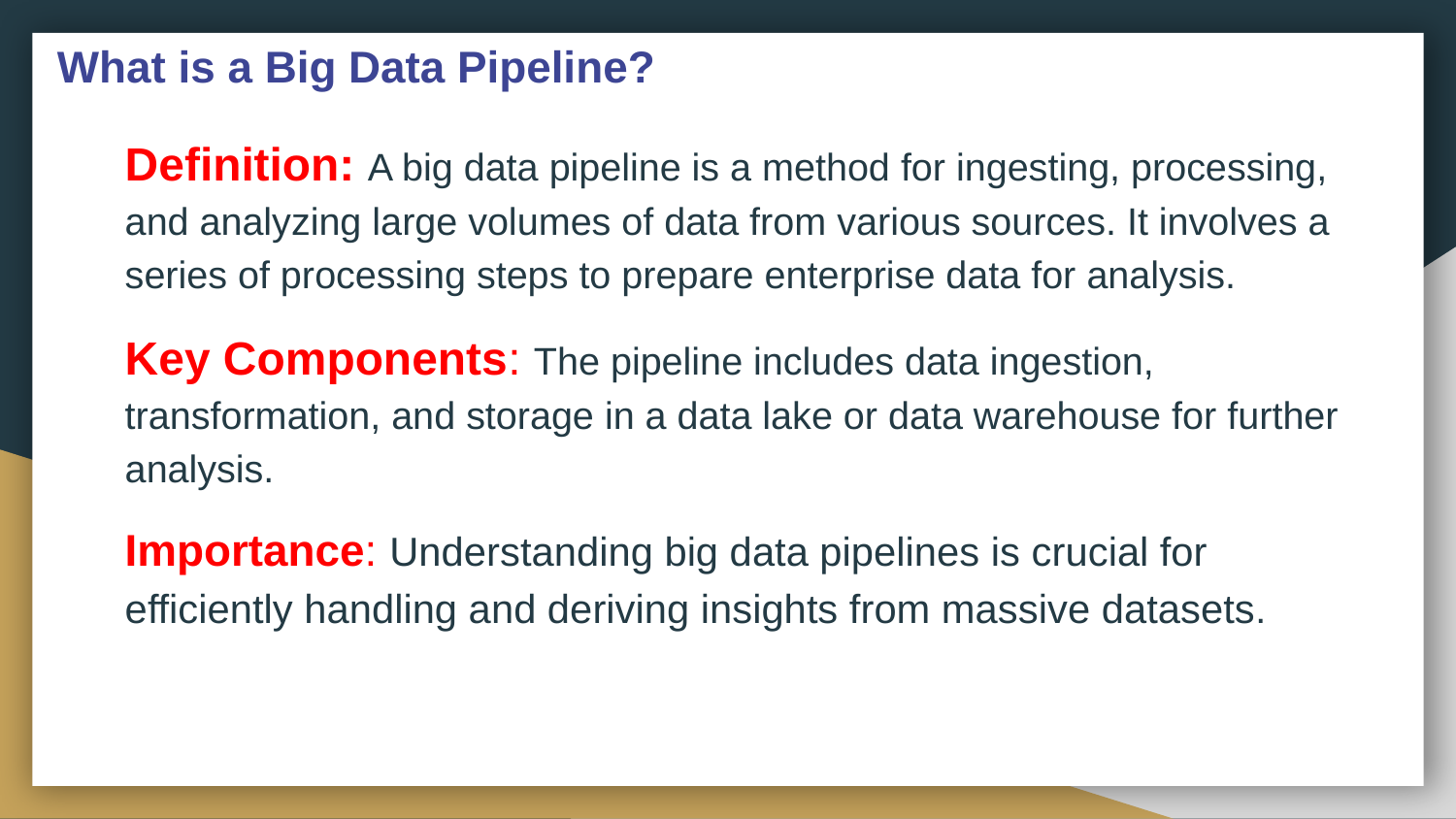

What is a Big Data Pipeline?
Definition: A big data pipeline is a method for ingesting, processing, and analyzing large volumes of data from various sources. It involves a series of processing steps to prepare enterprise data for analysis.
Key Components: The pipeline includes data ingestion, transformation, and storage in a data lake or data warehouse for further analysis.
Importance: Understanding big data pipelines is crucial for efficiently handling and deriving insights from massive datasets.